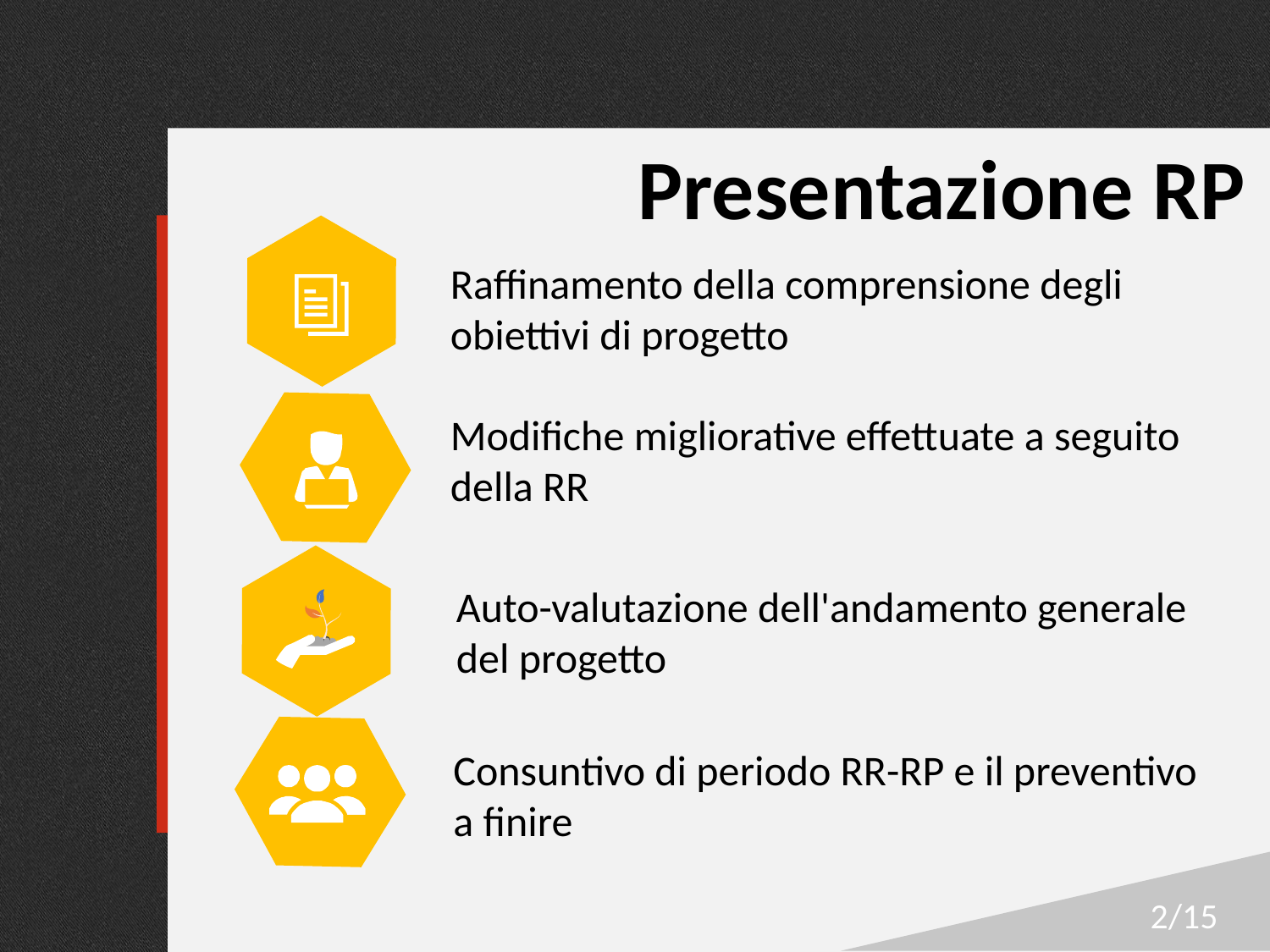

Presentazione RP

Raffinamento della comprensione degli obiettivi di progetto

Modifiche migliorative effettuate a seguito della RR

Auto-valutazione dell'andamento generale del progetto

Consuntivo di periodo RR-RP e il preventivo a finire

2/15